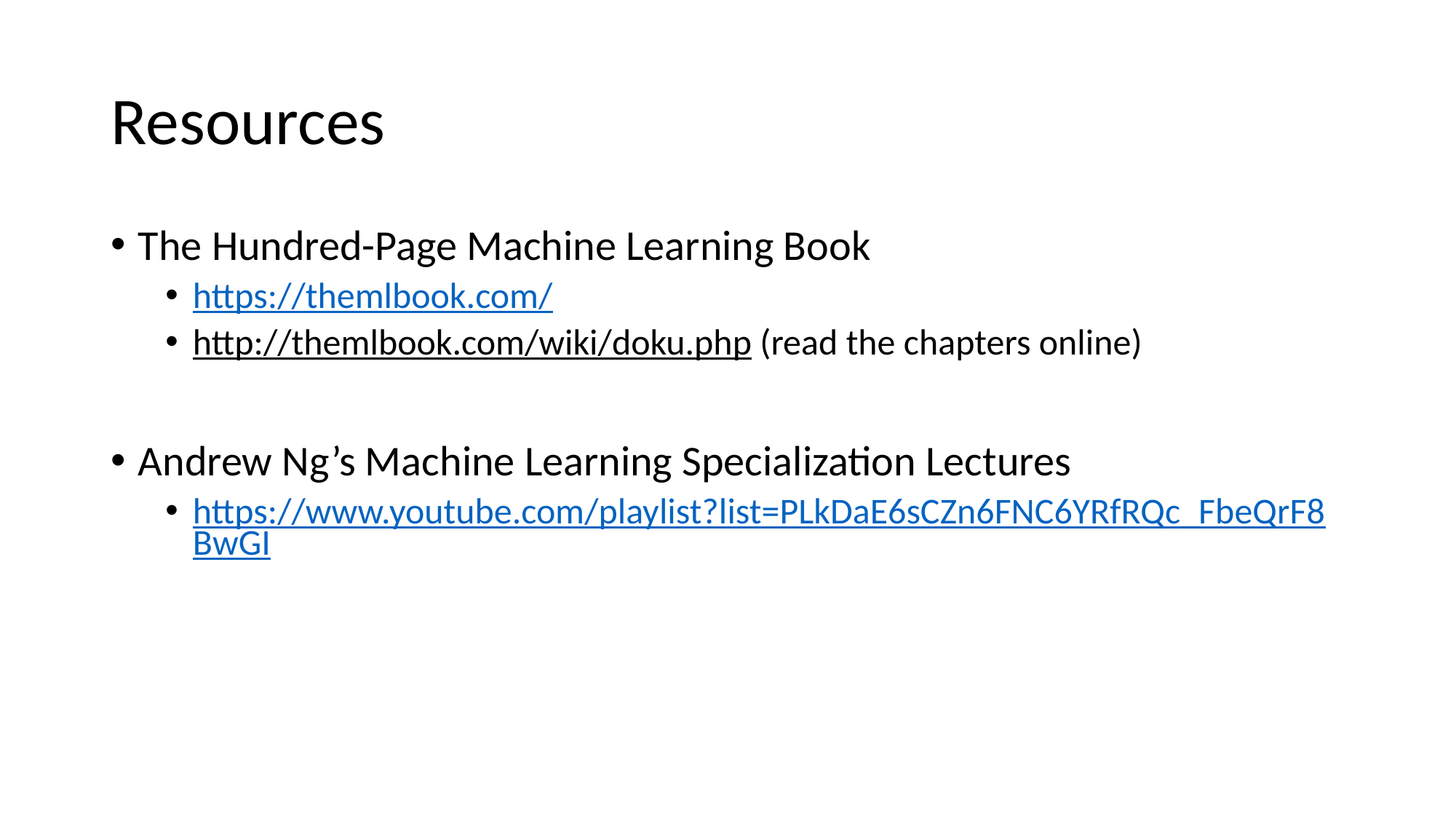

# Resources
The Hundred-Page Machine Learning Book
https://themlbook.com/
http://themlbook.com/wiki/doku.php (read the chapters online)

Andrew Ng’s Machine Learning Specialization Lectures
https://www.youtube.com/playlist?list=PLkDaE6sCZn6FNC6YRfRQc_FbeQrF8BwGI